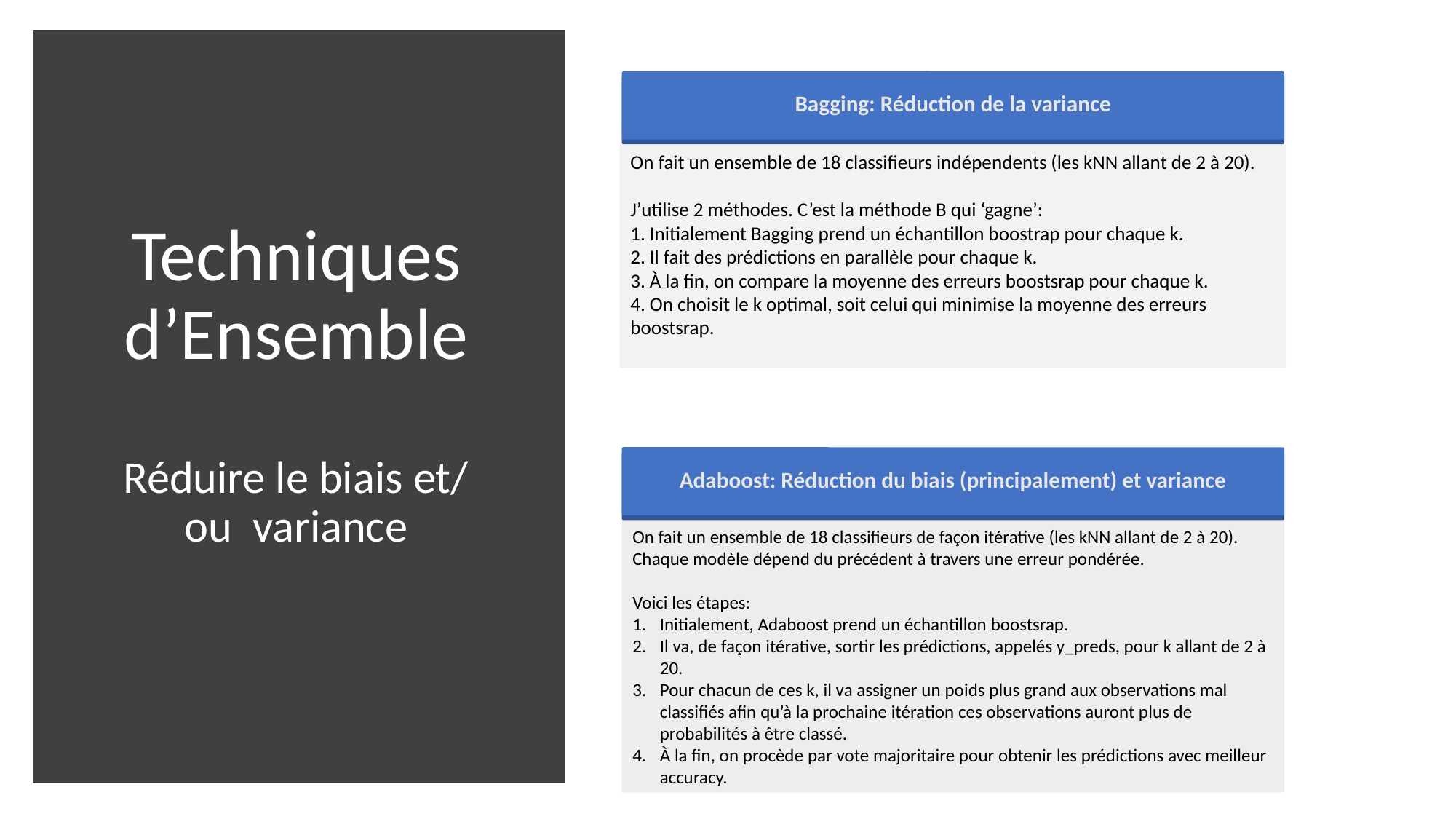

Bagging: Réduction de la variance
# Techniques d’Ensemble Réduire le biais et/ ou  variance
On fait un ensemble de 18 classifieurs indépendents (les kNN allant de 2 à 20).

J’utilise 2 méthodes. C’est la méthode B qui ‘gagne’:
1. Initialement Bagging prend un échantillon boostrap pour chaque k.
2. Il fait des prédictions en parallèle pour chaque k.
3. À la fin, on compare la moyenne des erreurs boostsrap pour chaque k.
4. On choisit le k optimal, soit celui qui minimise la moyenne des erreurs boostsrap.

Adaboost: Réduction du biais (principalement) et variance
On fait un ensemble de 18 classifieurs de façon itérative (les kNN allant de 2 à 20). Chaque modèle dépend du précédent à travers une erreur pondérée.

Voici les étapes:
Initialement, Adaboost prend un échantillon boostsrap.
Il va, de façon itérative, sortir les prédictions, appelés y_preds, pour k allant de 2 à 20.
Pour chacun de ces k, il va assigner un poids plus grand aux observations mal classifiés afin qu’à la prochaine itération ces observations auront plus de probabilités à être classé.
À la fin, on procède par vote majoritaire pour obtenir les prédictions avec meilleur accuracy.